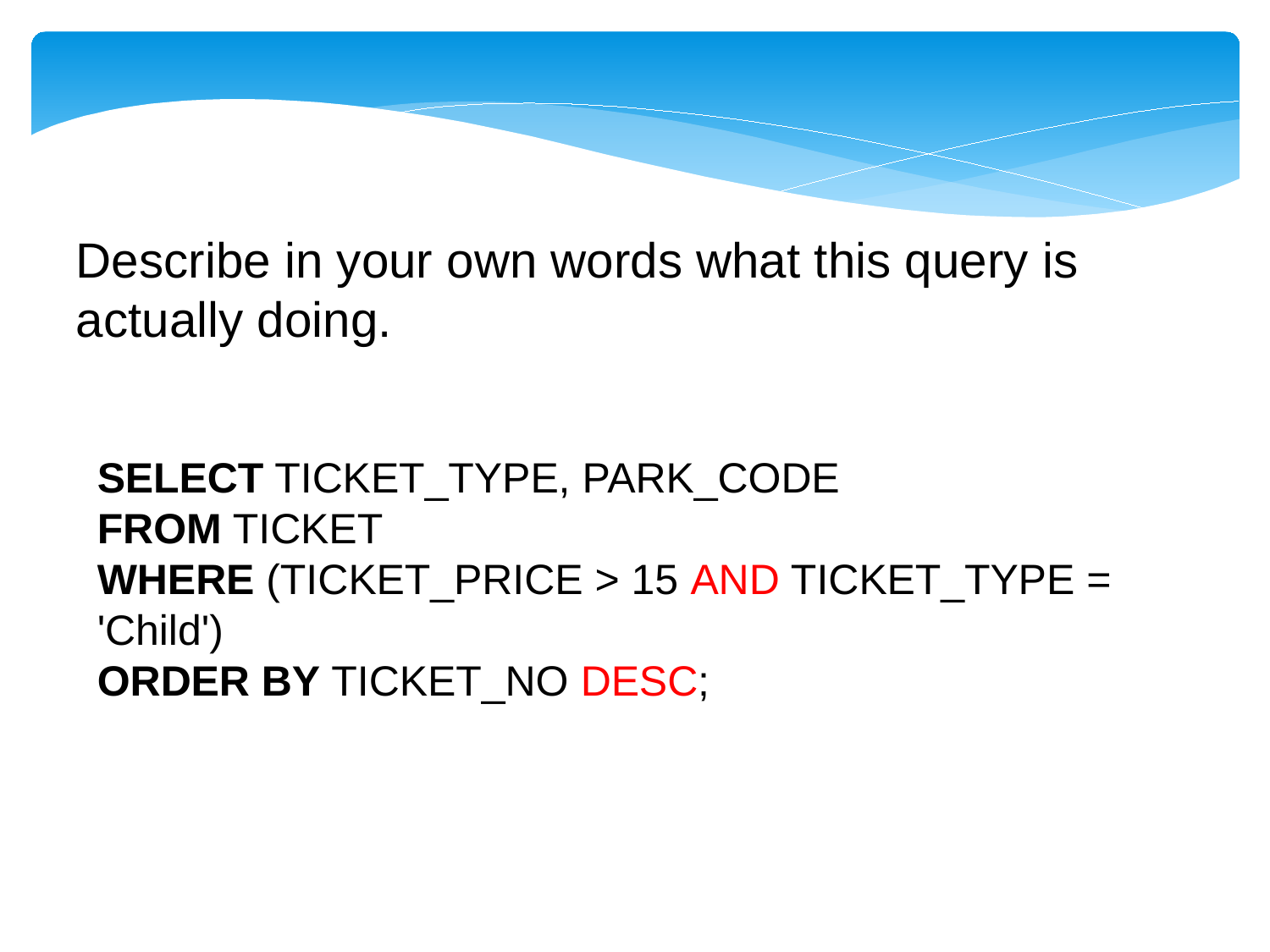

Describe in your own words what this query is actually doing.
SELECT TICKET_TYPE, PARK_CODE
FROM TICKET
WHERE (TICKET_PRICE > 15 AND TICKET_TYPE = 'Child')
ORDER BY TICKET_NO DESC;